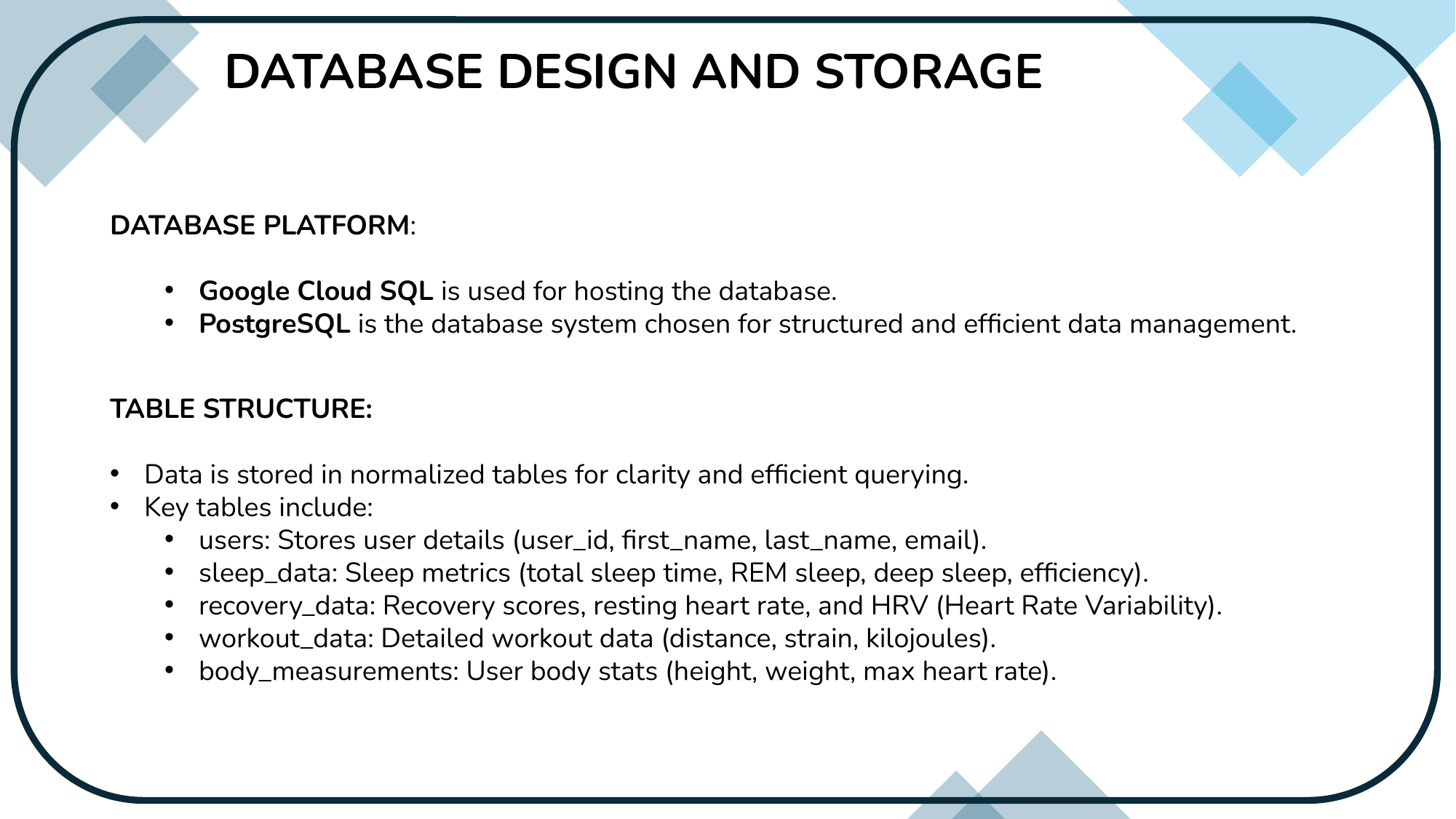

DATABASE DESIGN AND STORAGE

DATABASE PLATFORM:

Google Cloud SQL is used for hosting the database.
PostgreSQL is the database system chosen for structured and efficient data management.
TABLE STRUCTURE:

Data is stored in normalized tables for clarity and efficient querying.
Key tables include:
users: Stores user details (user_id, first_name, last_name, email).
sleep_data: Sleep metrics (total sleep time, REM sleep, deep sleep, efficiency).
recovery_data: Recovery scores, resting heart rate, and HRV (Heart Rate Variability).
workout_data: Detailed workout data (distance, strain, kilojoules).
body_measurements: User body stats (height, weight, max heart rate).